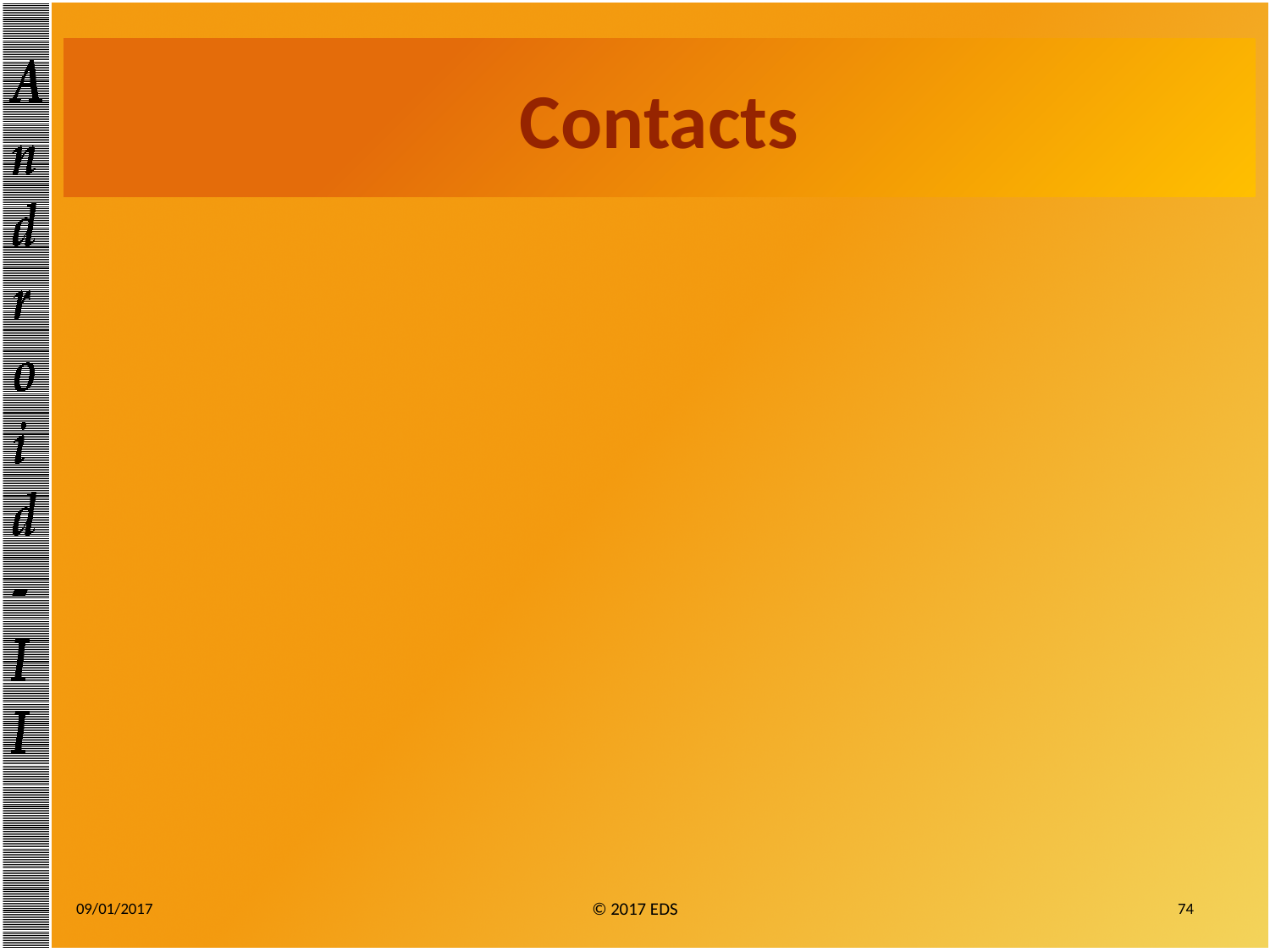

# Contacts

09/01/2017
74
© 2017 EDS